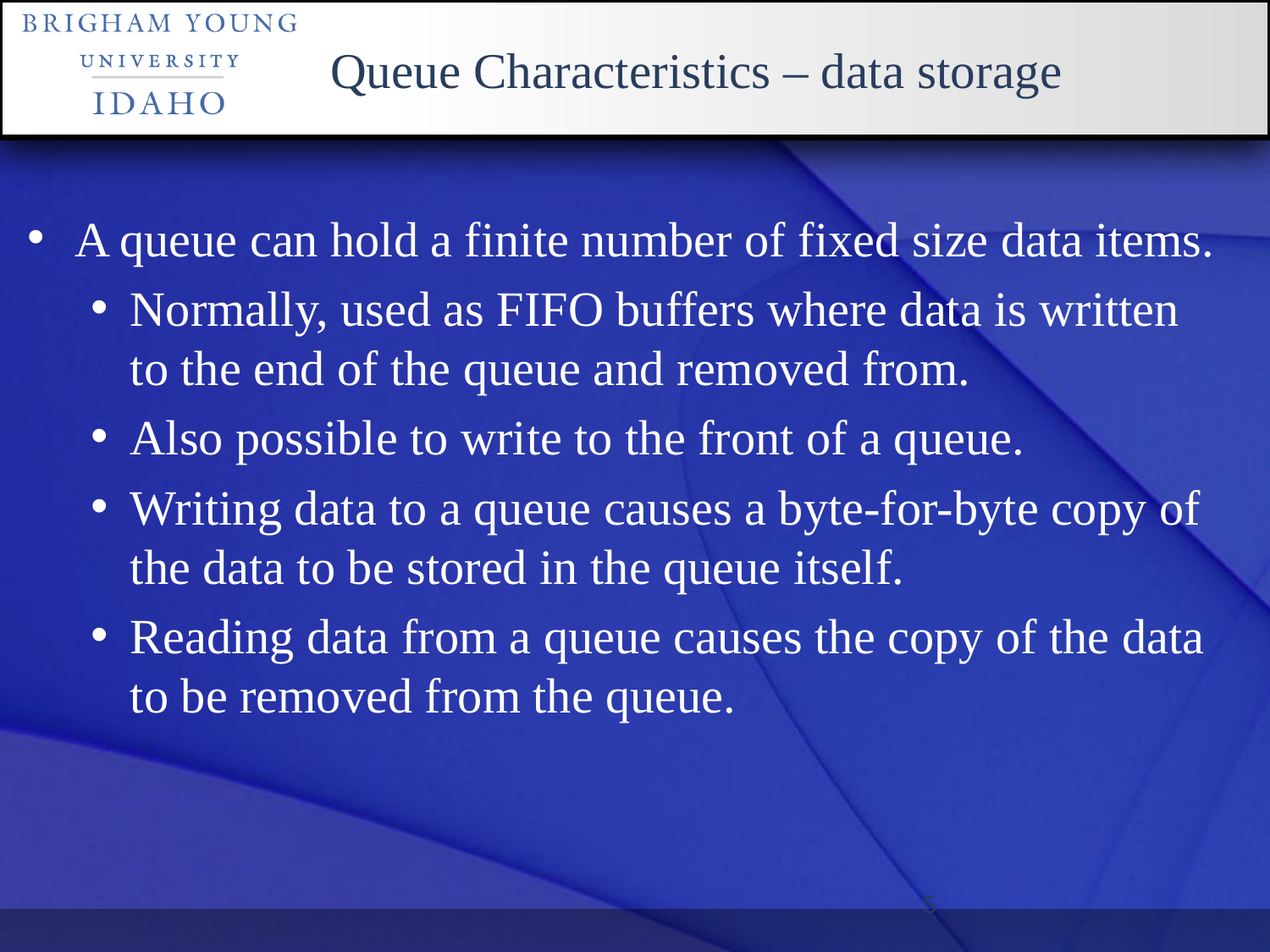

# Queue Characteristics – data storage
A queue can hold a finite number of fixed size data items.
Normally, used as FIFO buffers where data is written to the end of the queue and removed from.
Also possible to write to the front of a queue.
Writing data to a queue causes a byte-for-byte copy of the data to be stored in the queue itself.
Reading data from a queue causes the copy of the data to be removed from the queue.
5